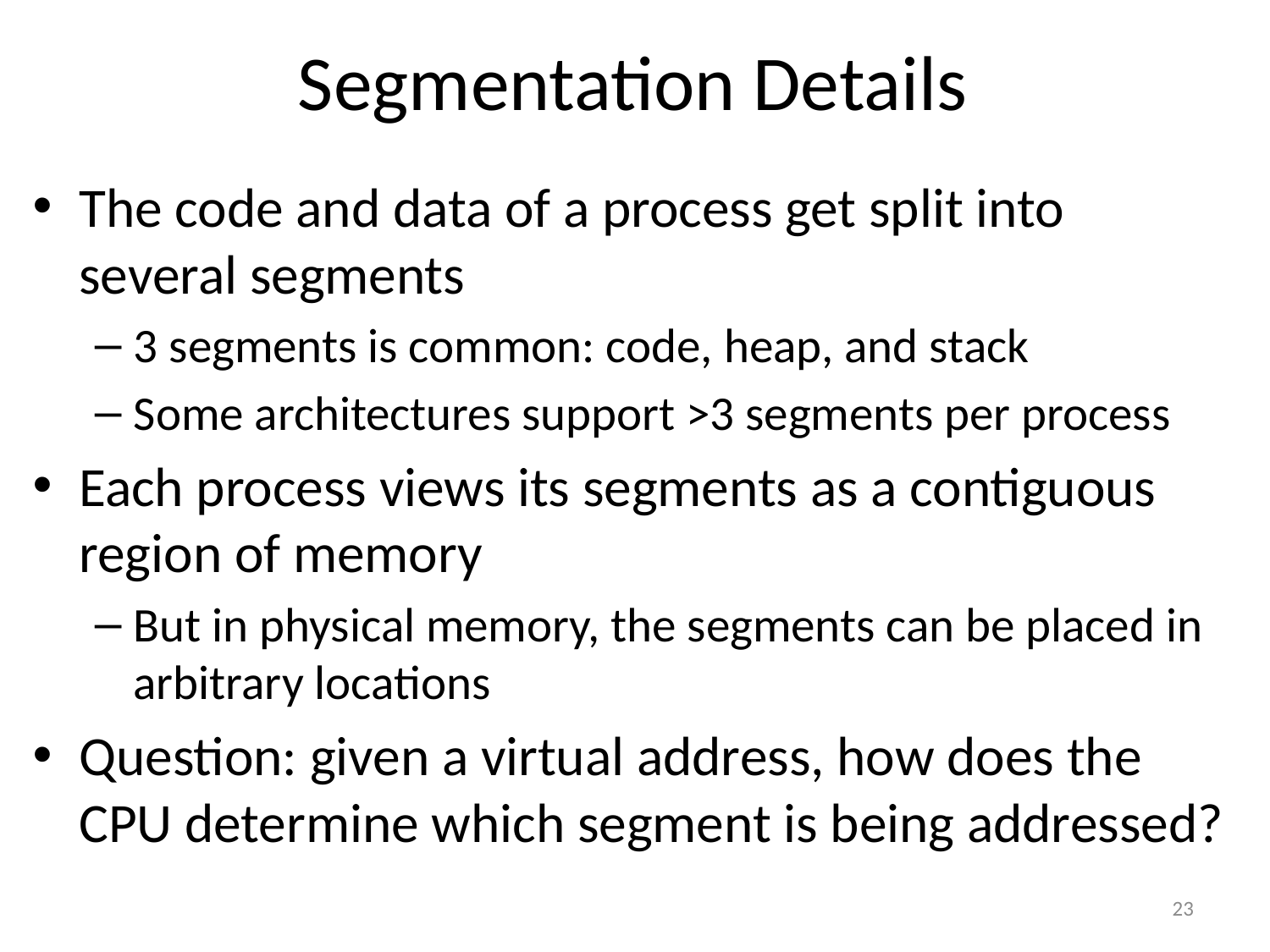

# Segmentation Details
The code and data of a process get split into several segments
3 segments is common: code, heap, and stack
Some architectures support >3 segments per process
Each process views its segments as a contiguous region of memory
But in physical memory, the segments can be placed in arbitrary locations
Question: given a virtual address, how does the CPU determine which segment is being addressed?
23